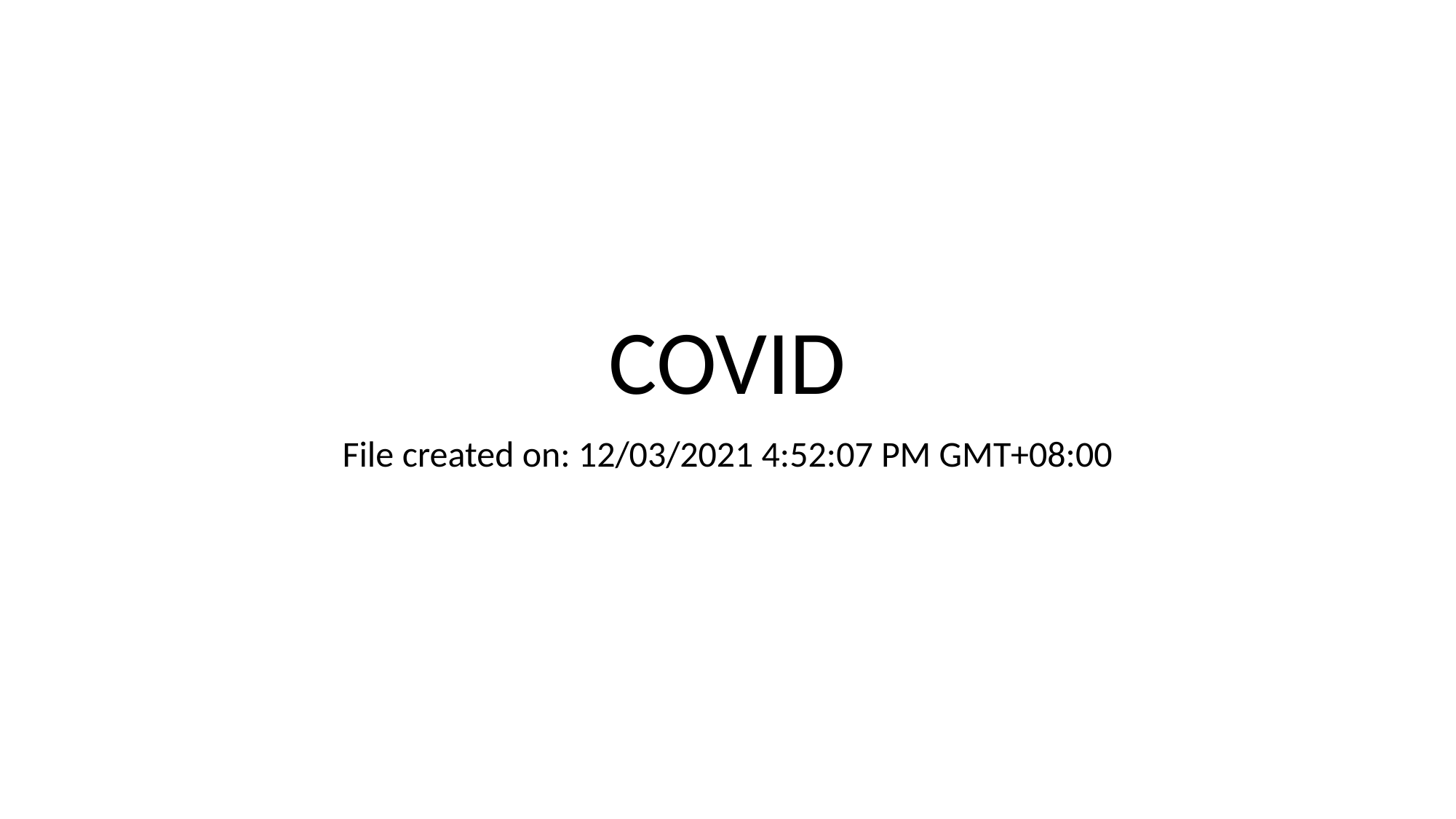

# COVID
File created on: 12/03/2021 4:52:07 PM GMT+08:00